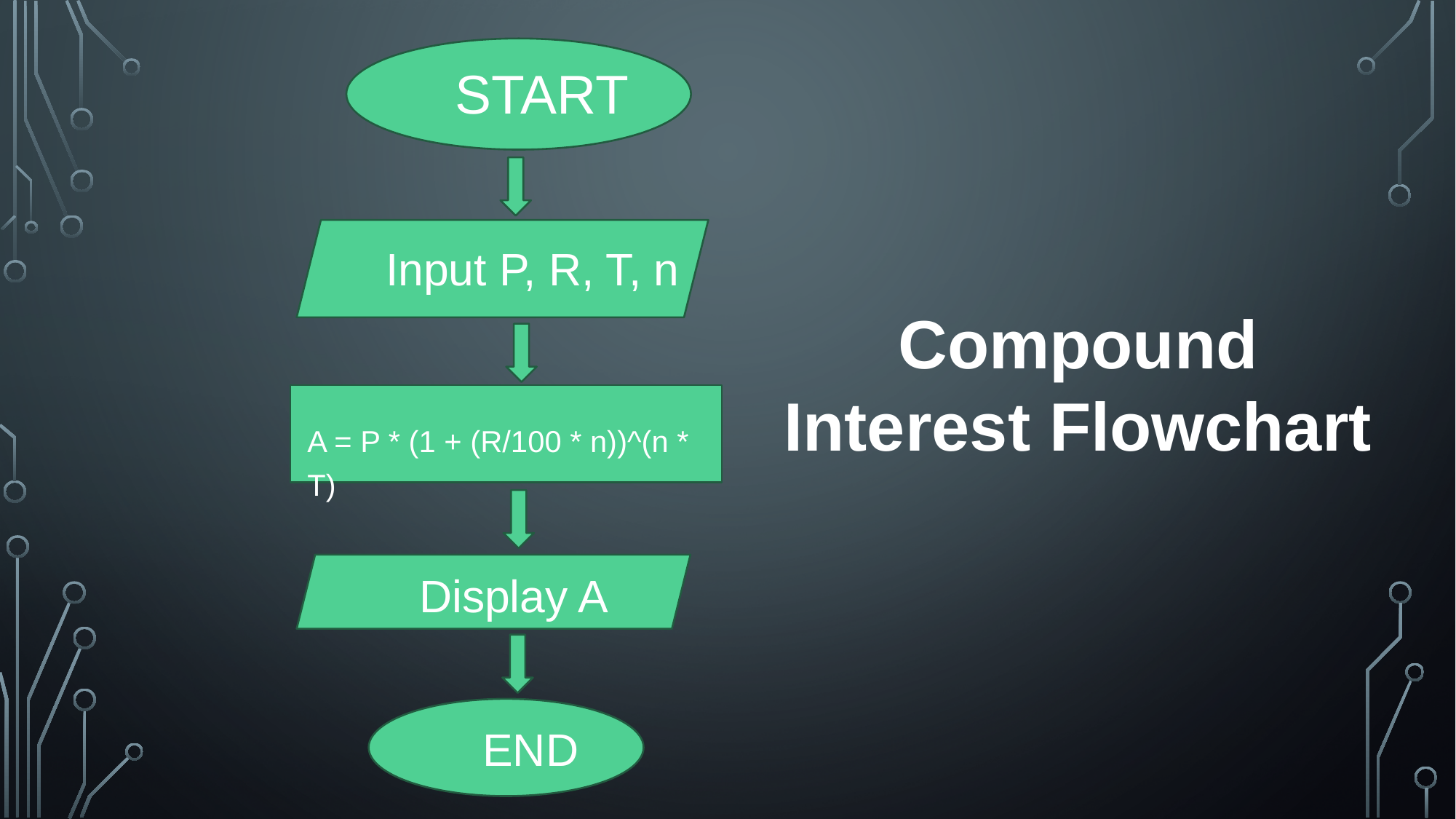

# START

Input P, R, T, n
Compound Interest Flowchart

A = P * (1 + (R/100 * n))^(n * T)

Display A

END